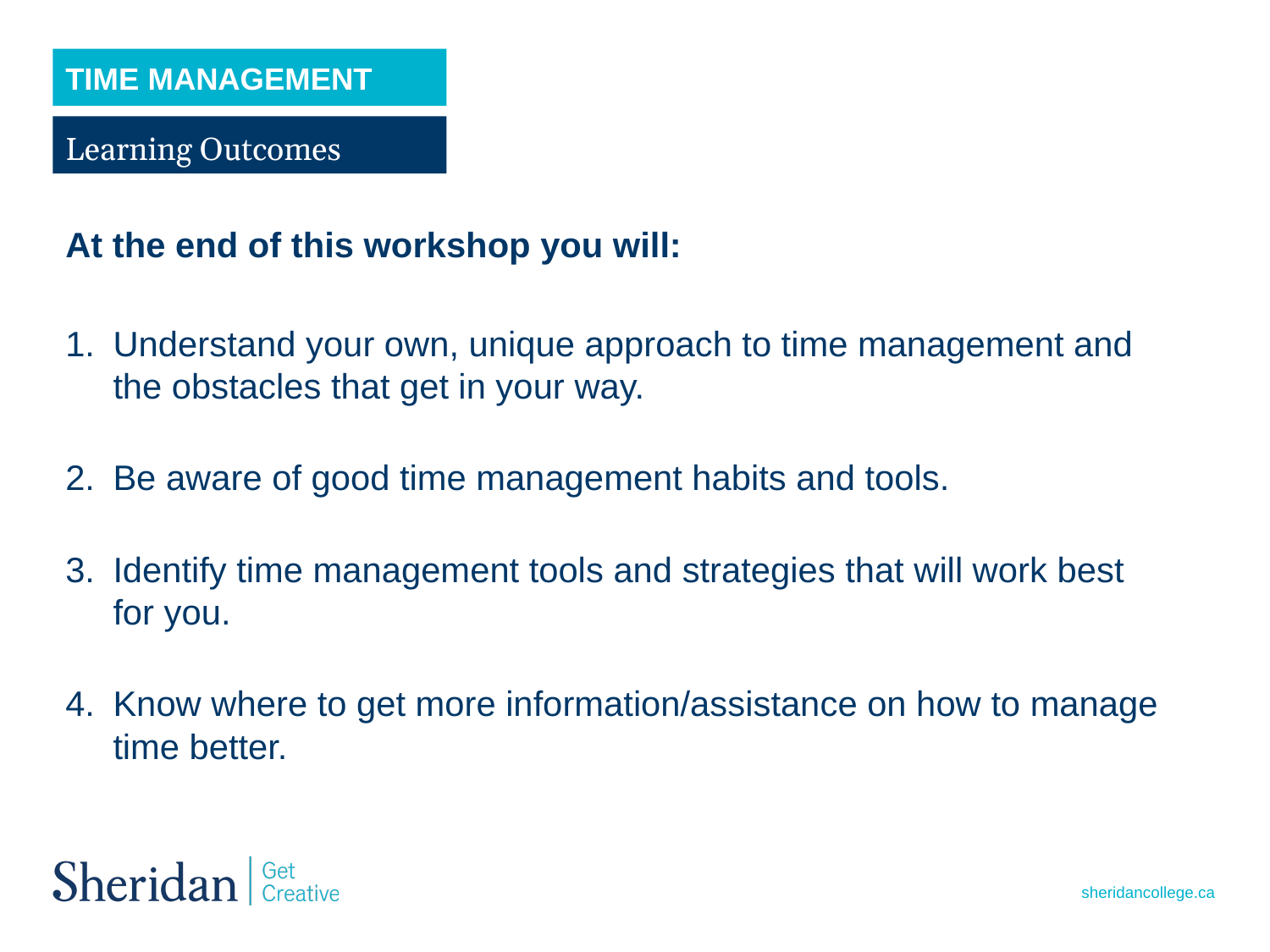

Time Management
Learning Outcomes
At the end of this workshop you will:

Understand your own, unique approach to time management and the obstacles that get in your way.
Be aware of good time management habits and tools.
Identify time management tools and strategies that will work best for you.
Know where to get more information/assistance on how to manage time better.